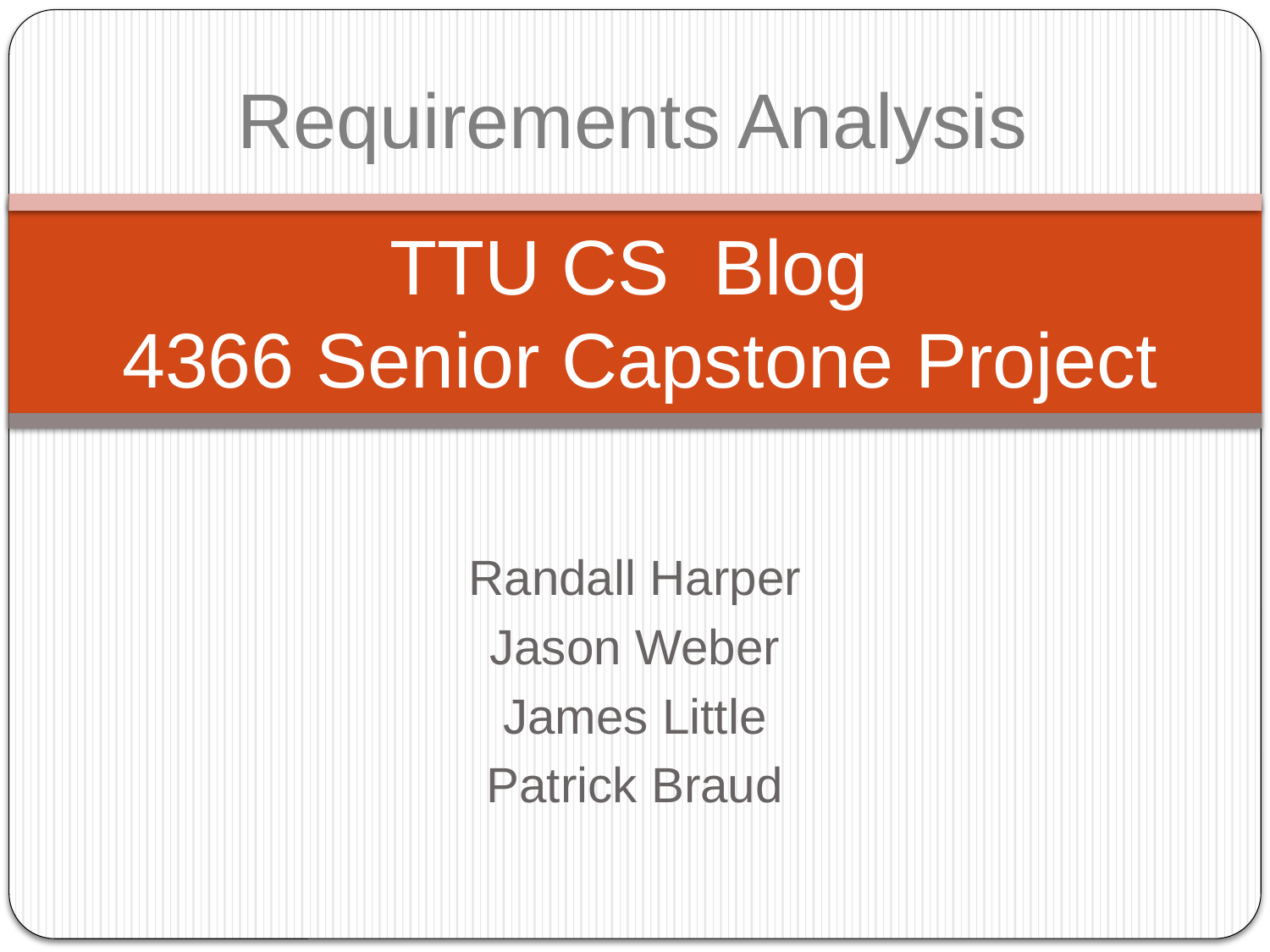

Requirements Analysis
# TTU CS  Blog 4366 Senior Capstone Project
Randall Harper
Jason Weber
James Little
Patrick Braud